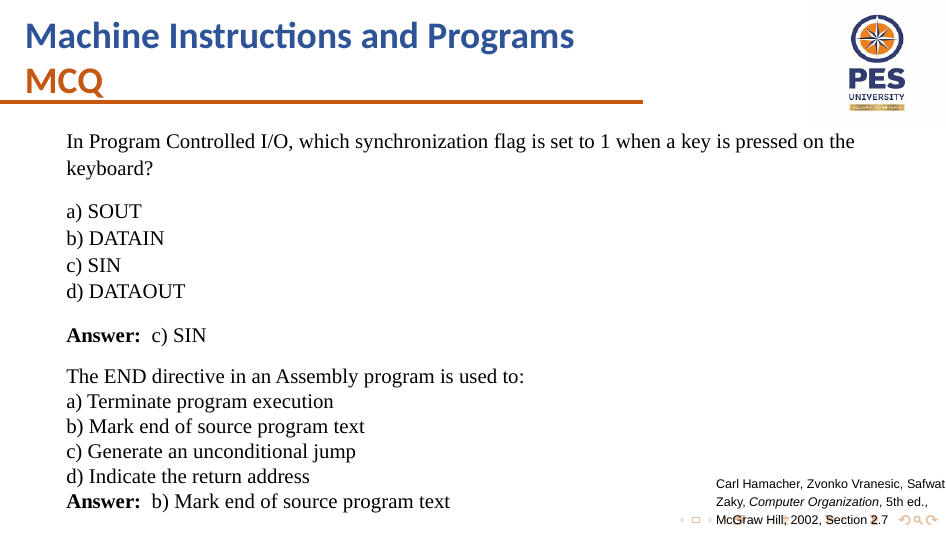

Machine Instructions and Programs
MCQ

In Program Controlled I/O, which synchronization flag is set to 1 when a key is pressed on the keyboard?
a) SOUT
b) DATAIN
c) SIN
d) DATAOUT
Answer:  c) SIN
The END directive in an Assembly program is used to:
a) Terminate program execution
b) Mark end of source program text
c) Generate an unconditional jump
d) Indicate the return address
Answer:  b) Mark end of source program text

Carl Hamacher, Zvonko Vranesic, Safwat Zaky, Computer Organization, 5th ed., McGraw Hill, 2002, Section 2.7